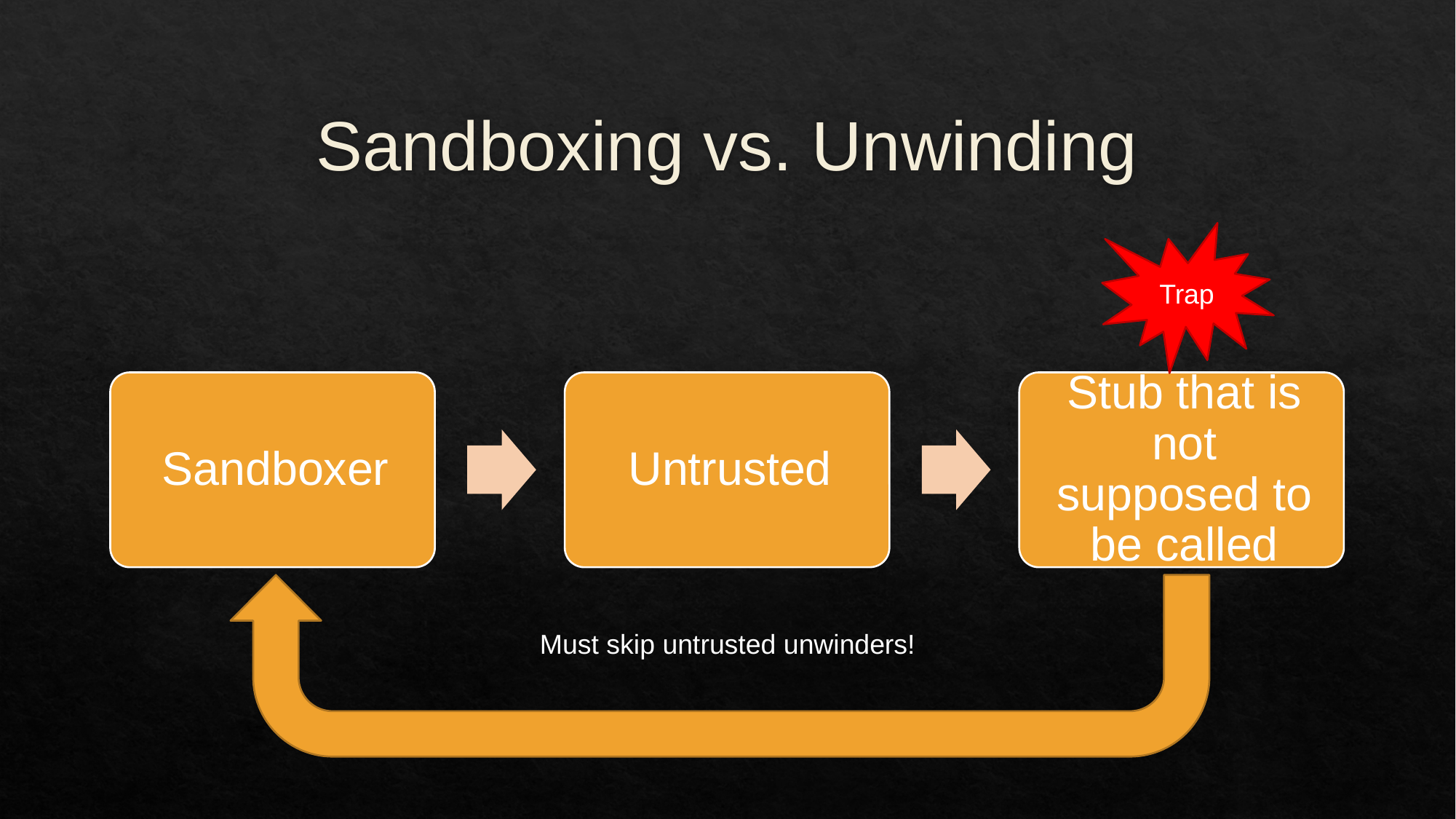

# Sandboxing vs. Unwinding
Trap
Sandboxer

Untrusted

Stub that is not supposed to be called

Must skip untrusted unwinders!